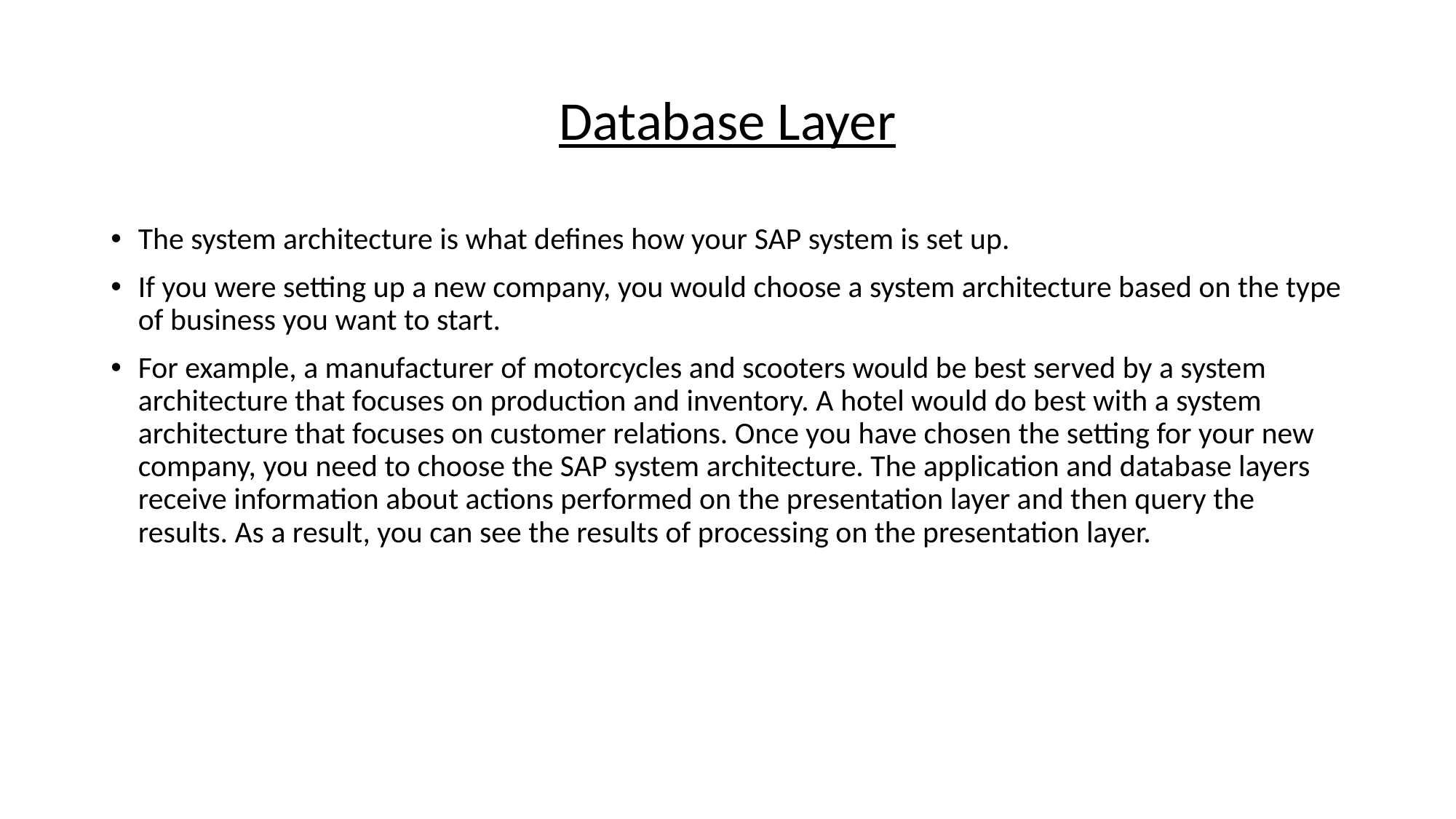

# Database Layer
The system architecture is what defines how your SAP system is set up.
If you were setting up a new company, you would choose a system architecture based on the type of business you want to start.
For example, a manufacturer of motorcycles and scooters would be best served by a system architecture that focuses on production and inventory. A hotel would do best with a system architecture that focuses on customer relations. Once you have chosen the setting for your new company, you need to choose the SAP system architecture. The application and database layers receive information about actions performed on the presentation layer and then query the results. As a result, you can see the results of processing on the presentation layer.